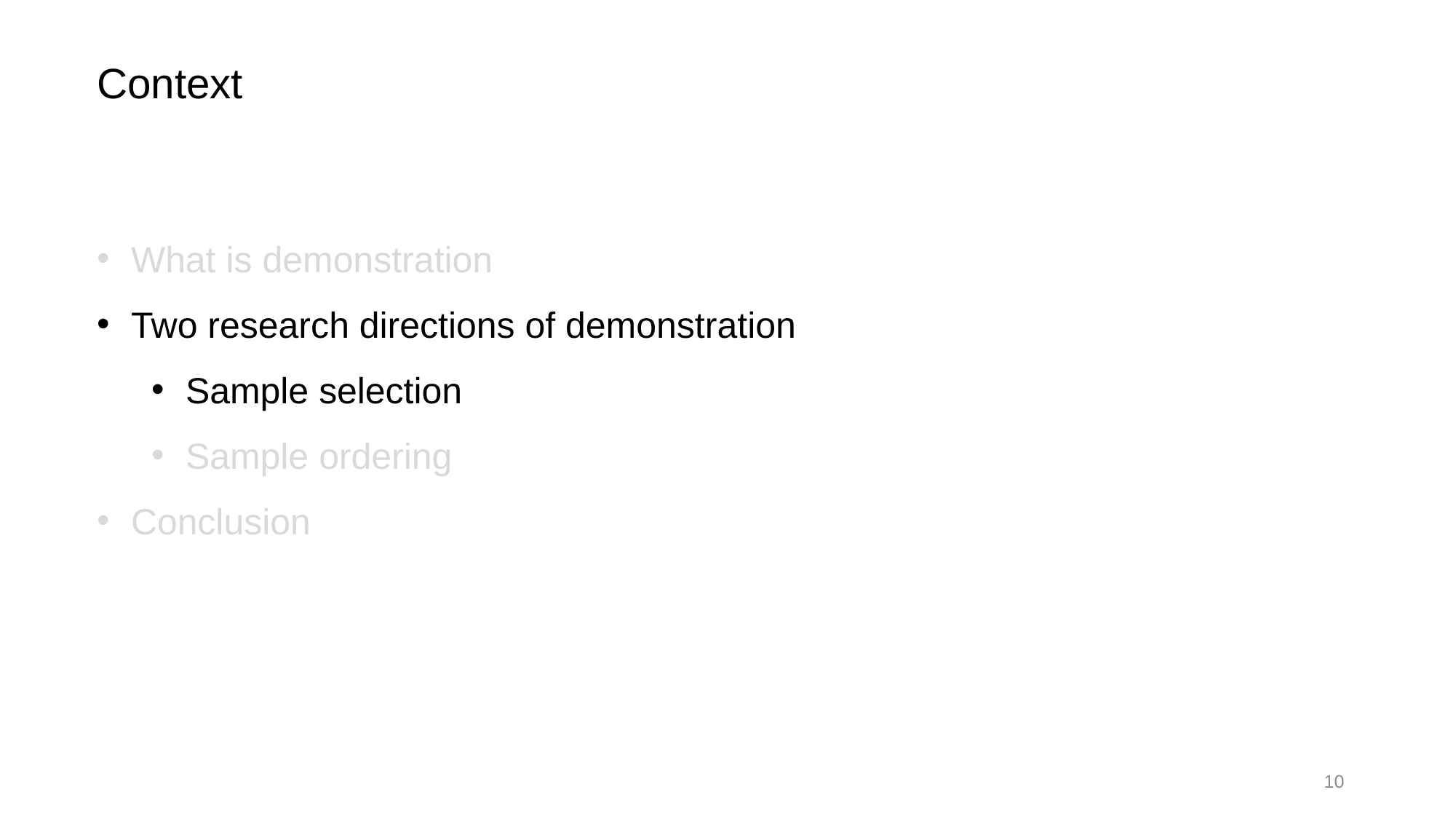

Context
What is demonstration
Two research directions of demonstration
Sample selection
Sample ordering
Conclusion

10